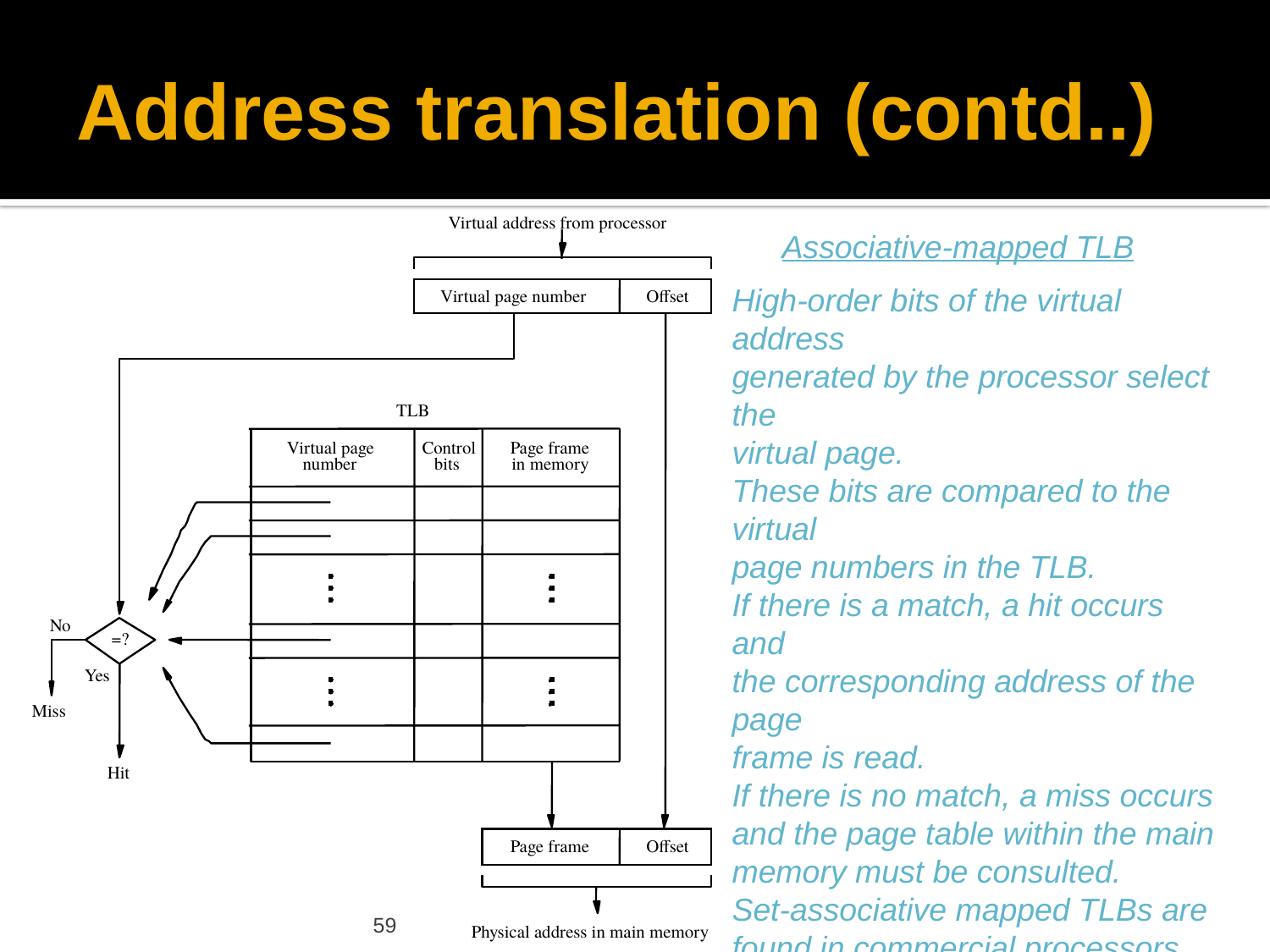

# Address translation (contd..)
Virtual address from processor
Associative-mapped TLB

High-order bits of the virtual address
generated by the processor select the
virtual page.
These bits are compared to the virtual
page numbers in the TLB.
If there is a match, a hit occurs and
the corresponding address of the page
frame is read.
If there is no match, a miss occurs
and the page table within the main
memory must be consulted.
Set-associative mapped TLBs are
found in commercial processors.

Virtual page number
Offset

TLB

Virtual page
Control
Page frame
number
bits
in memory

No

=?

Yes

Miss

Hit

Page frame
Offset

59

Physical address in main memory